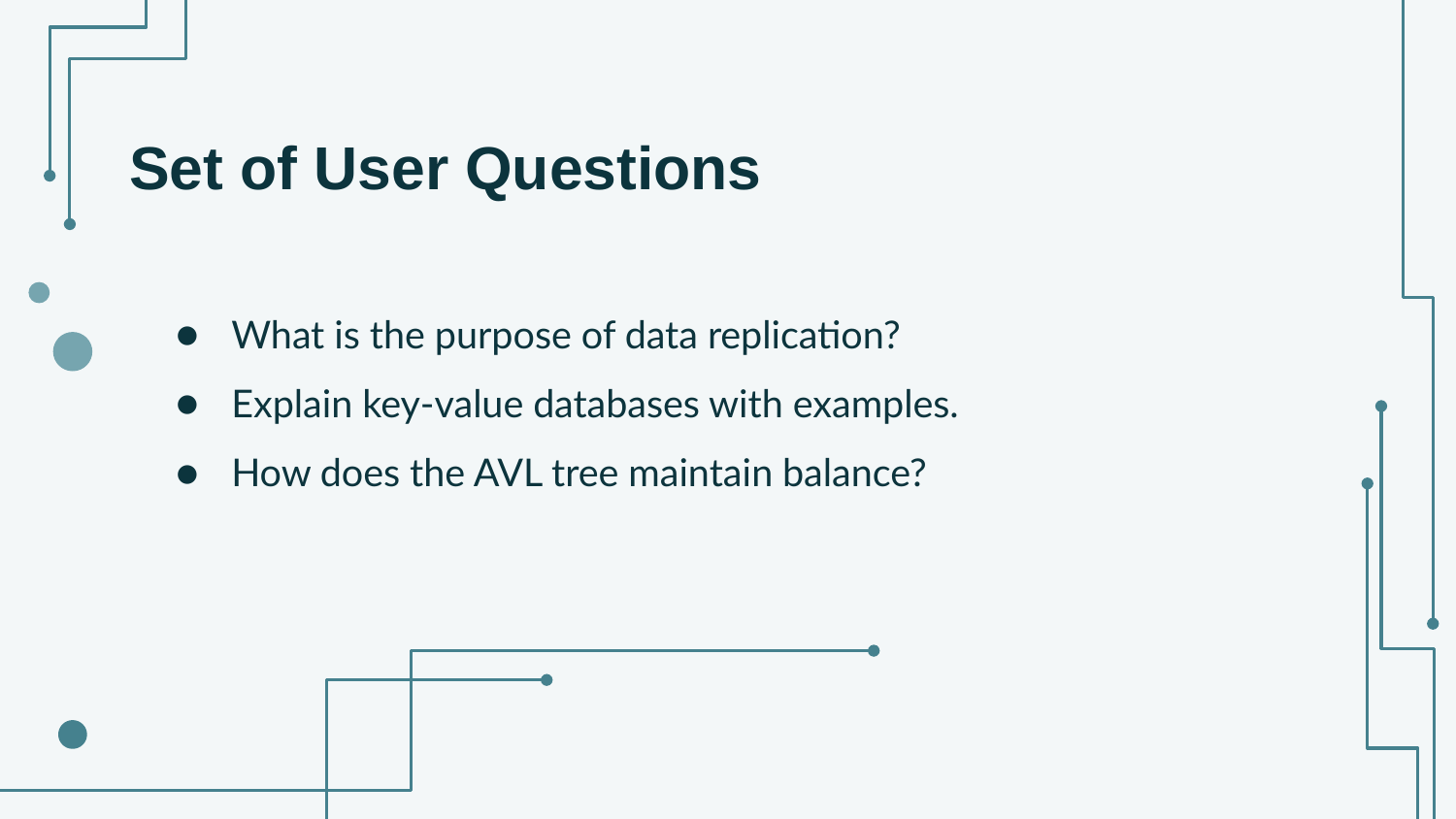

# Set of User Questions
What is the purpose of data replication?
Explain key-value databases with examples.
How does the AVL tree maintain balance?